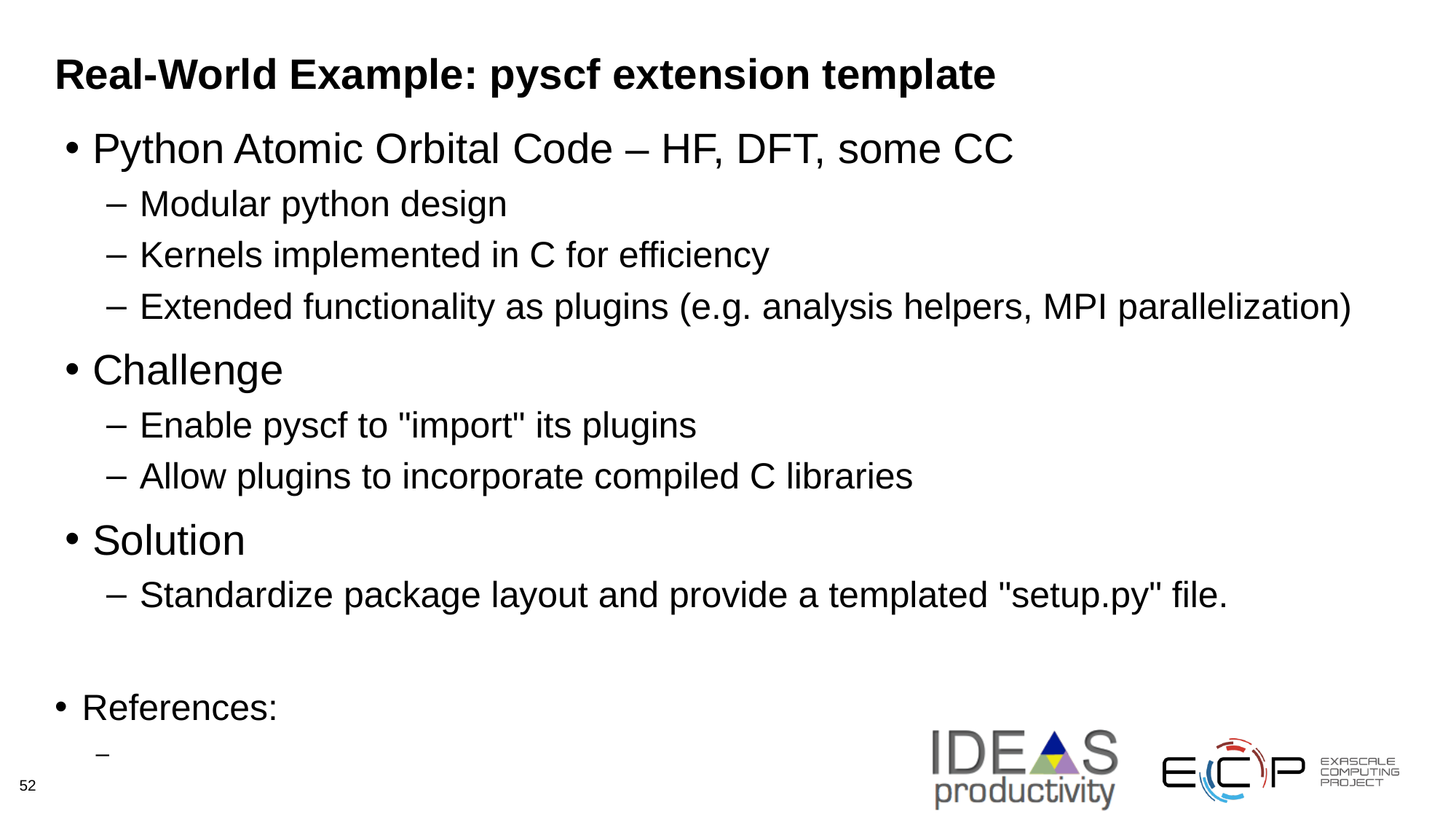

# Real-World Example: pyscf extension template
Python Atomic Orbital Code – HF, DFT, some CC
Modular python design
Kernels implemented in C for efficiency
Extended functionality as plugins (e.g. analysis helpers, MPI parallelization)
Challenge
Enable pyscf to "import" its plugins
Allow plugins to incorporate compiled C libraries
Solution
Standardize package layout and provide a templated "setup.py" file.
References:
https://github.com/pyscf/extension-template